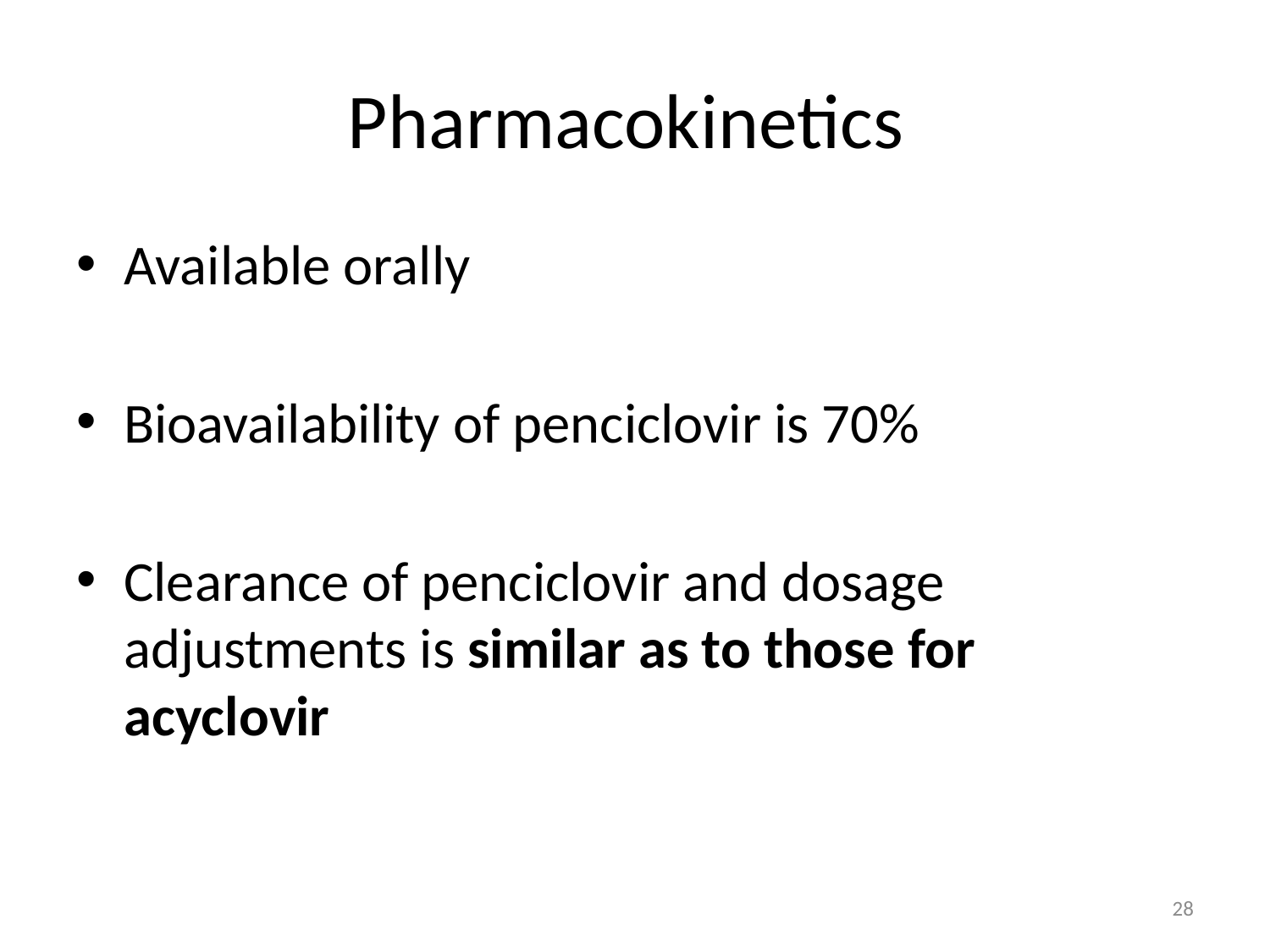

# Pharmacokinetics
Available orally

Bioavailability of penciclovir is 70%

Clearance of penciclovir and dosage adjustments is similar as to those for acyclovir

28